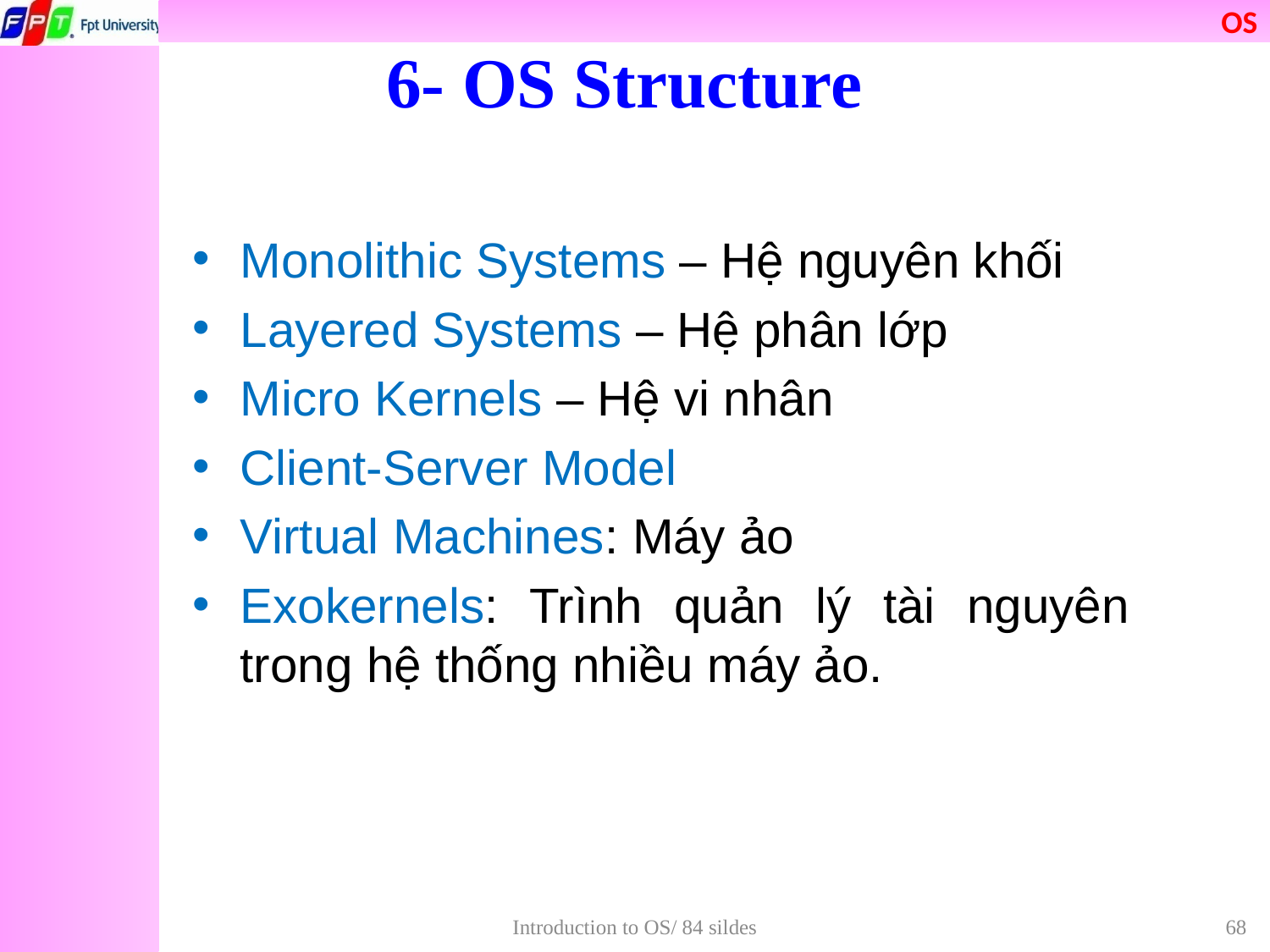

# 6- OS Structure
Monolithic Systems – Hệ nguyên khối
Layered Systems – Hệ phân lớp
Micro Kernels – Hệ vi nhân
Client-Server Model
Virtual Machines: Máy ảo
Exokernels: Trình quản lý tài nguyên trong hệ thống nhiều máy ảo.
Introduction to OS/ 84 sildes
68